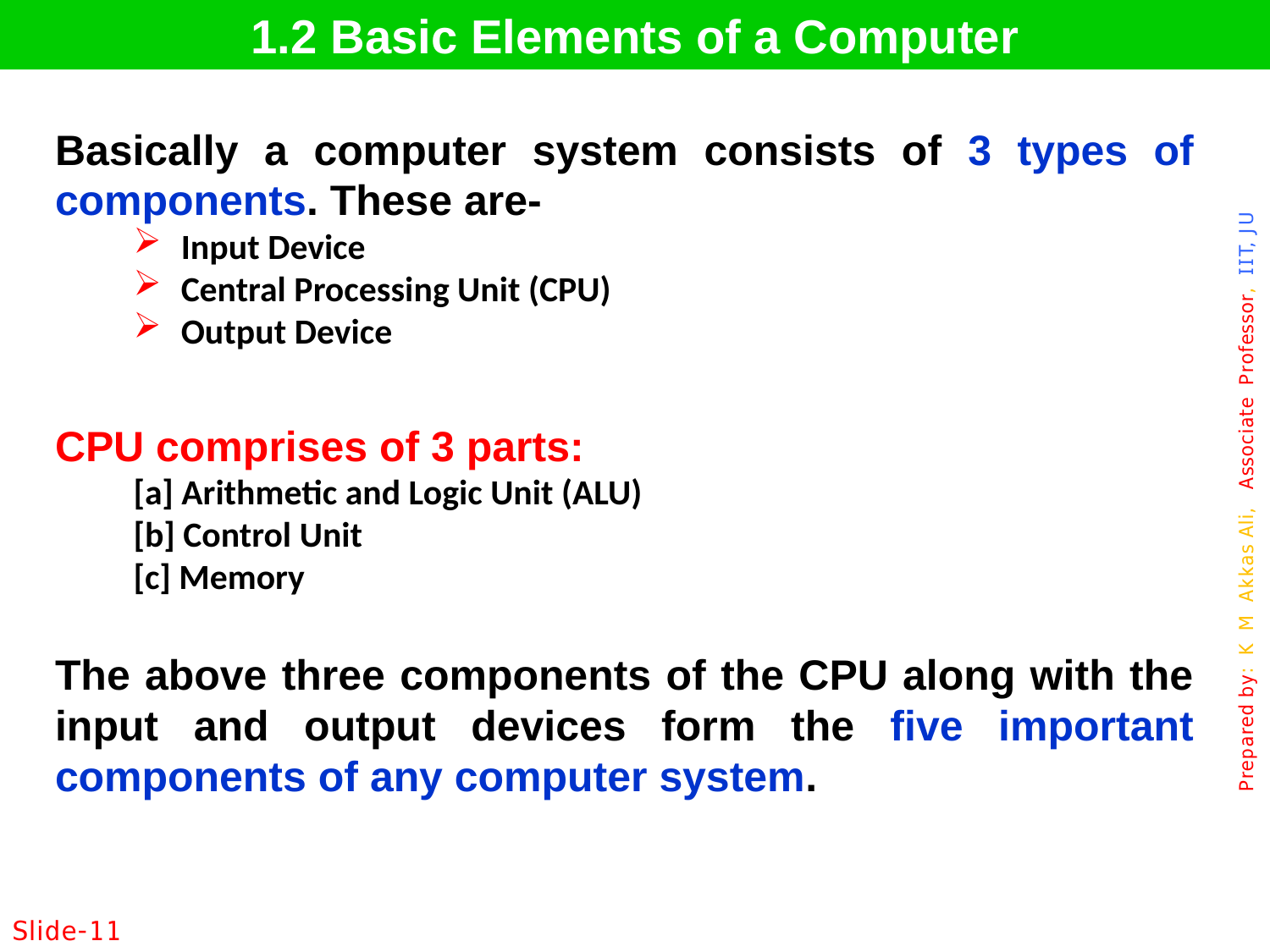

1.2 Basic Elements of a Computer
Basically a computer system consists of 3 types of components. These are-
Input Device
Central Processing Unit (CPU)
Output Device

CPU comprises of 3 parts:
[a] Arithmetic and Logic Unit (ALU)
[b] Control Unit
[c] Memory

The above three components of the CPU along with the input and output devices form the five important components of any computer system.
Slide-11